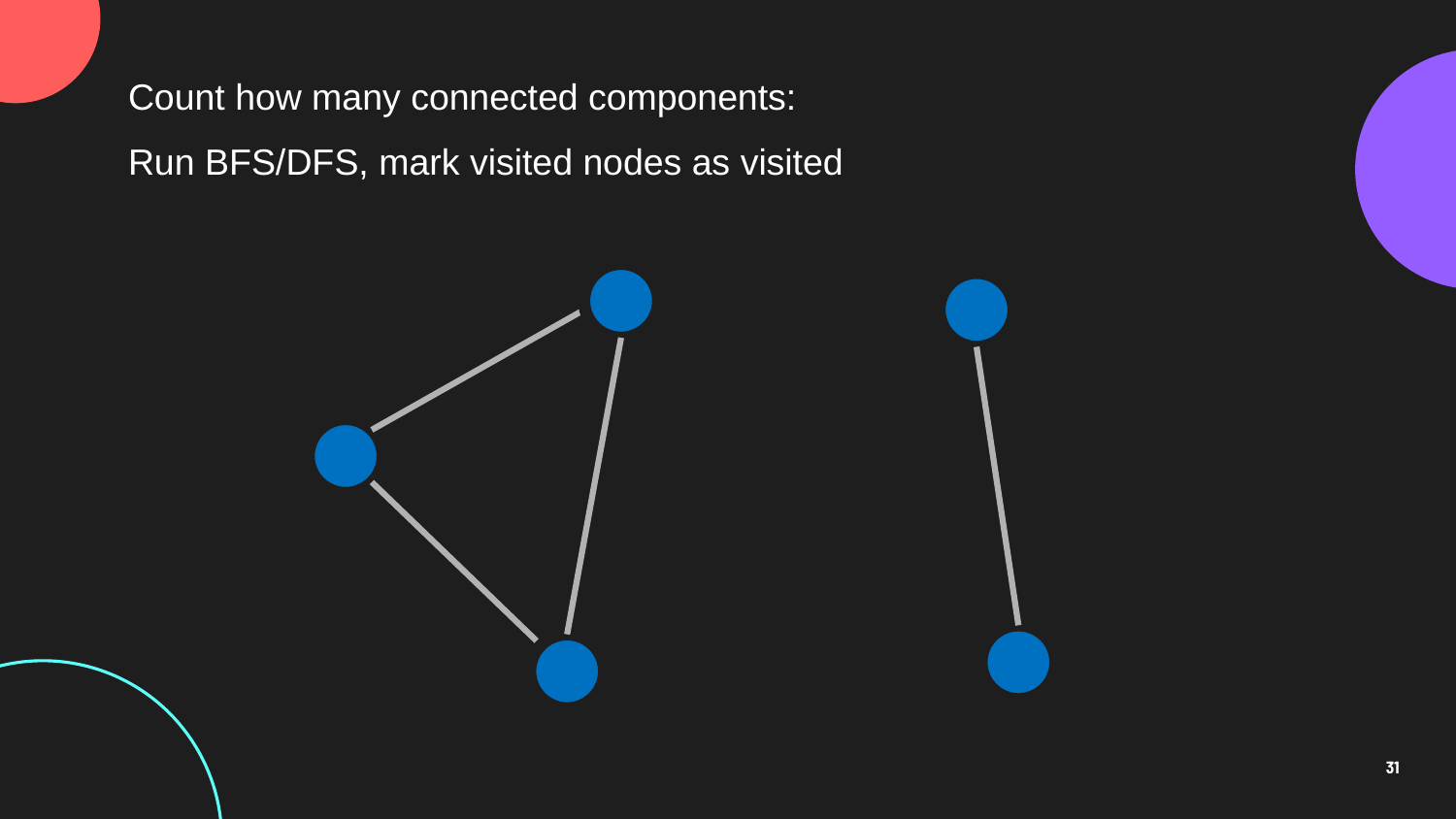

Count how many connected components:
Run BFS/DFS, mark visited nodes as visited

31